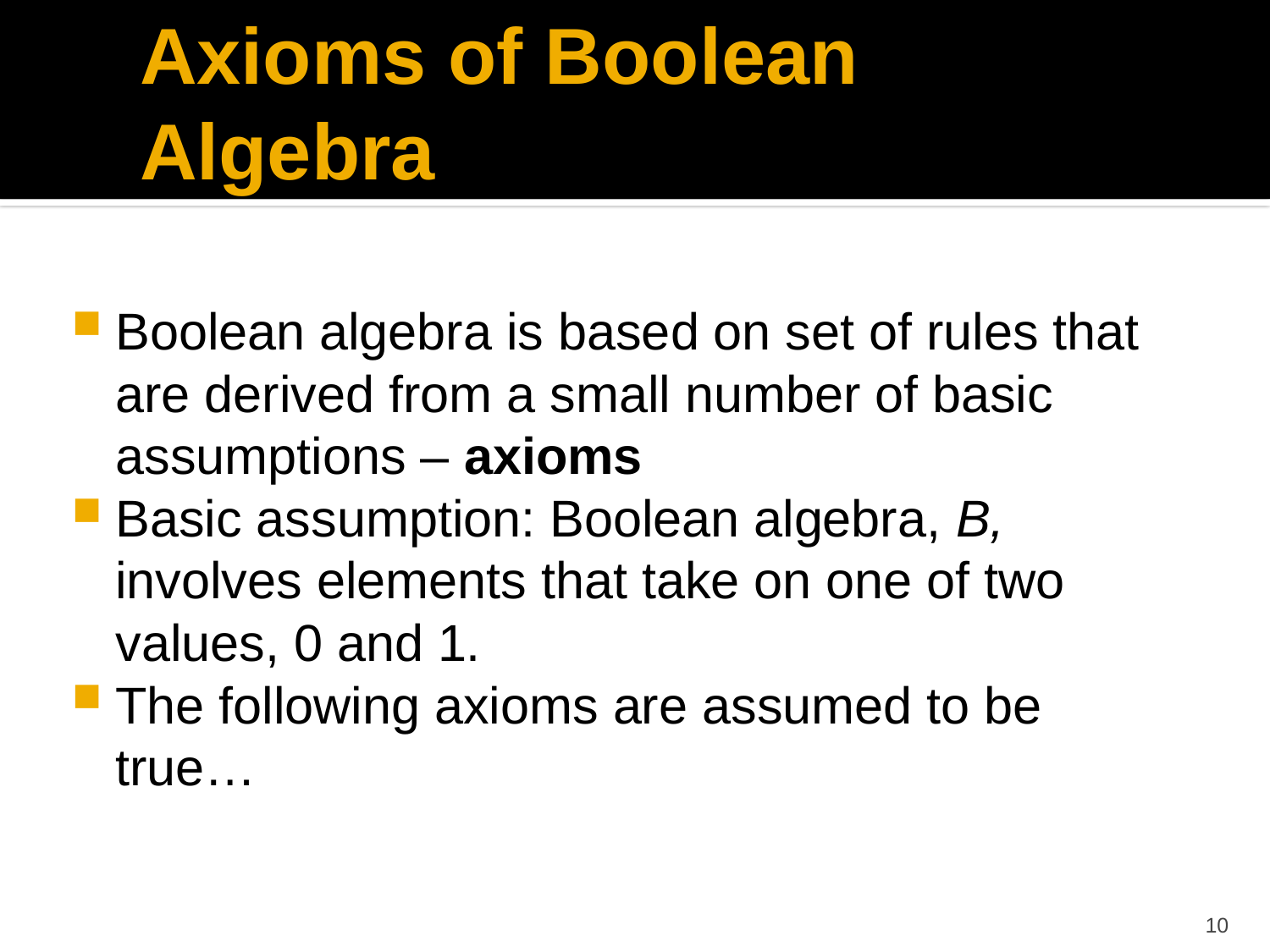

# Axioms of Boolean Algebra
Boolean algebra is based on set of rules that are derived from a small number of basic assumptions – axioms
Basic assumption: Boolean algebra, B, involves elements that take on one of two values, 0 and 1.
The following axioms are assumed to be true…
10